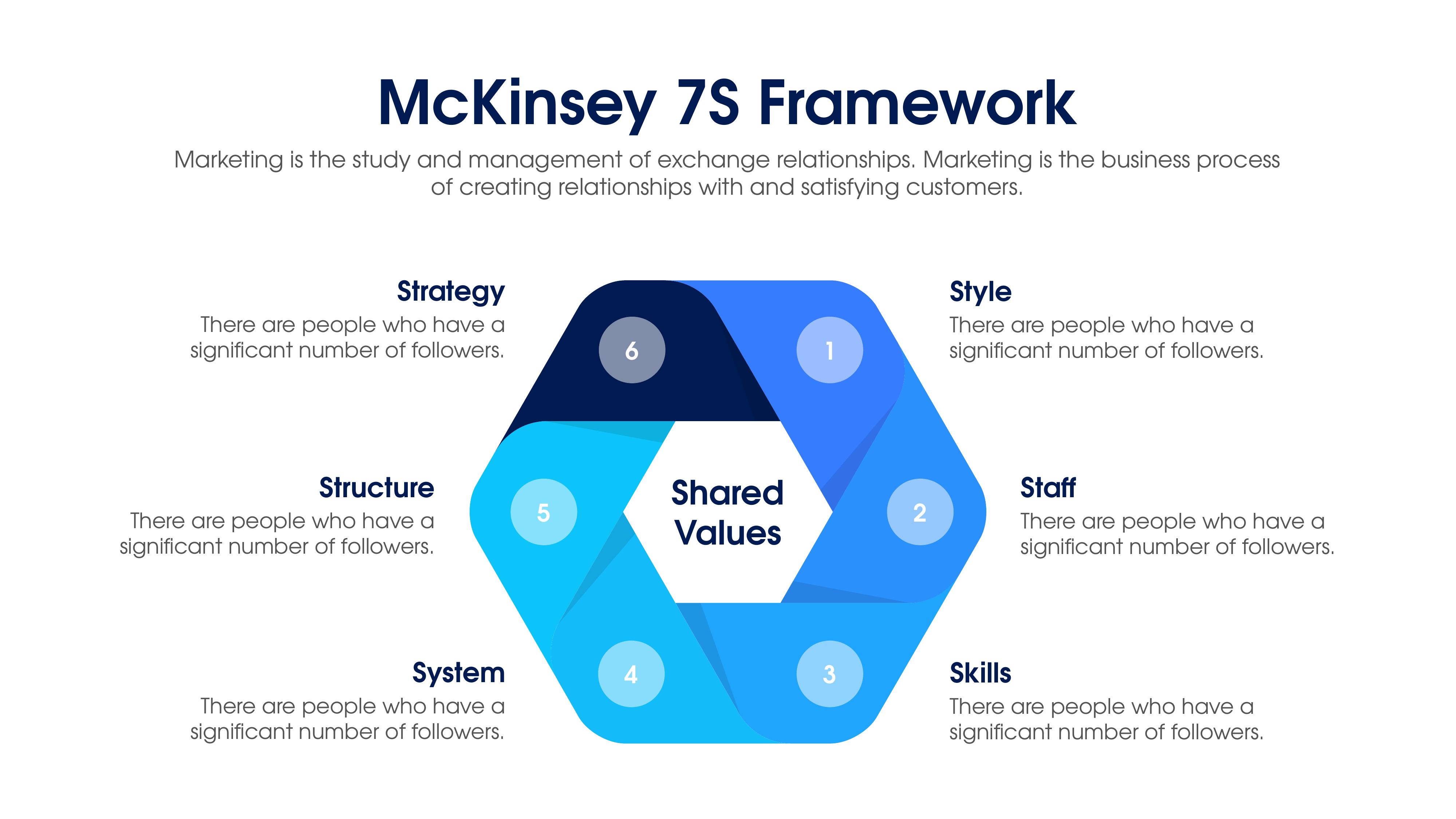

McKinsey 7S Framework
Marketing is the study and management of exchange relationships. Marketing is the business process of creating relationships with and satisfying customers.
Strategy
There are people who have a significant number of followers.
Style
There are people who have a significant number of followers.

1
6

Structure
There are people who have a significant number of followers.
Staff
There are people who have a significant number of followers.
Shared Values
5
2

4
3
System
There are people who have a significant number of followers.
Skills
There are people who have a significant number of followers.